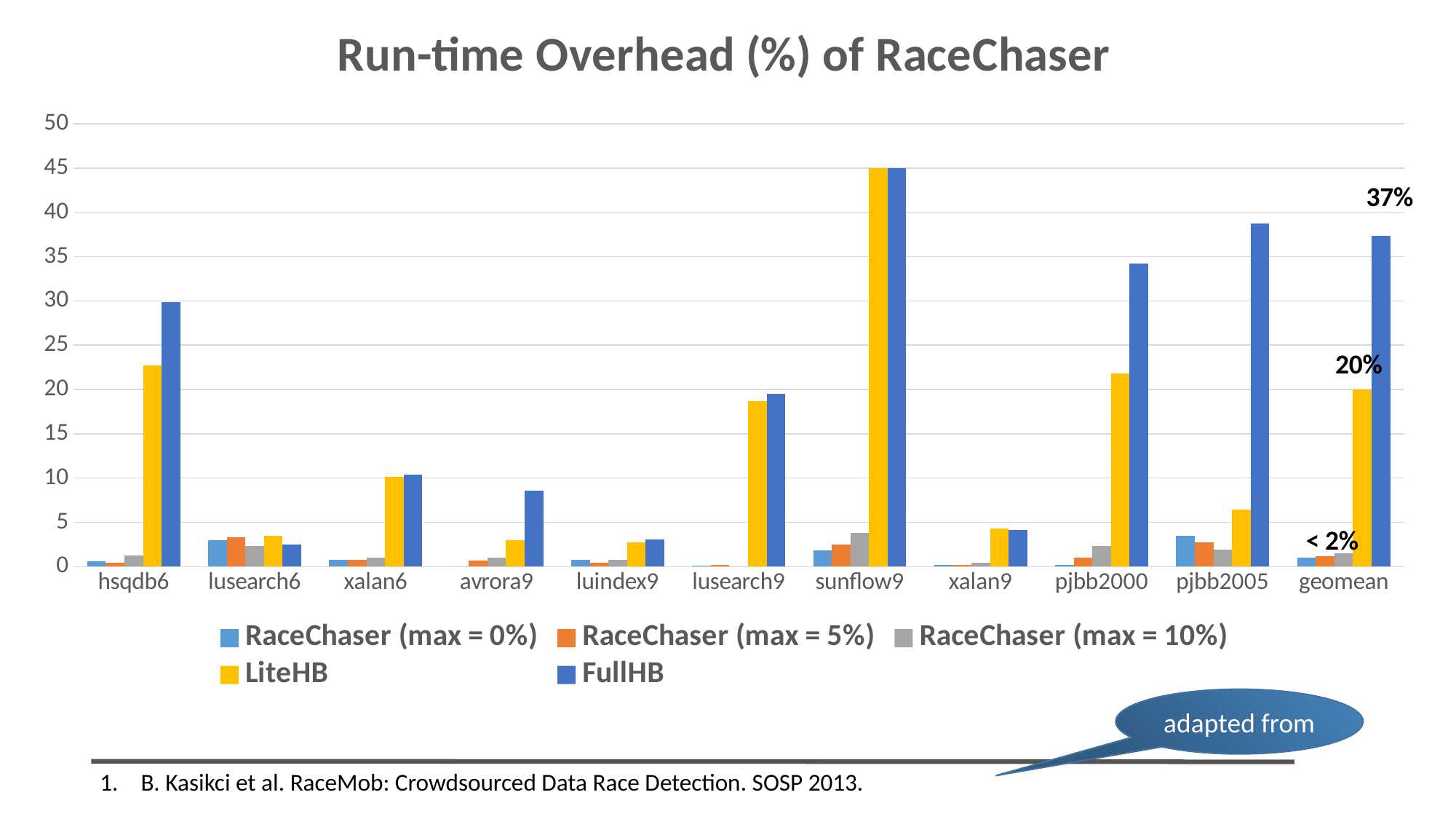

### Chart: Run-time Overhead (%) of RaceChaser

| Category | RaceChaser (max = 0%) | RaceChaser (max = 5%) | RaceChaser (max = 10%) | LiteHB | FullHB |
|---|---|---|---|---|---|
| hsqdb6 | 0.6 | 0.4 | 1.3 | 22.7 | 29.9 |
| lusearch6 | 3.0 | 3.3 | 2.3 | 3.5 | 2.5 |
| xalan6 | 0.8 | 0.8 | 1.0 | 10.1 | 10.4 |
| avrora9 | 0.0 | 0.7 | 1.0 | 3.0 | 8.6 |
| luindex9 | 0.8 | 0.4 | 0.8 | 2.7 | 3.1 |
| lusearch9 | 0.1 | 0.2 | 0.0 | 18.7 | 19.5 |
| sunflow9 | 1.8 | 2.5 | 3.8 | 45.0 | 45.0 |
| xalan9 | 0.2 | 0.2 | 0.4 | 4.3 | 4.1 |
| pjbb2000 | 0.2 | 1.0 | 2.3 | 21.8 | 34.2 |
| pjbb2005 | 3.5 | 2.7 | 1.9 | 6.4 | 38.7 |
| geomean | 1.0 | 1.2 | 1.5 | 20.0 | 37.3 |
adapted from
B. Kasikci et al. RaceMob: Crowdsourced Data Race Detection. SOSP 2013.